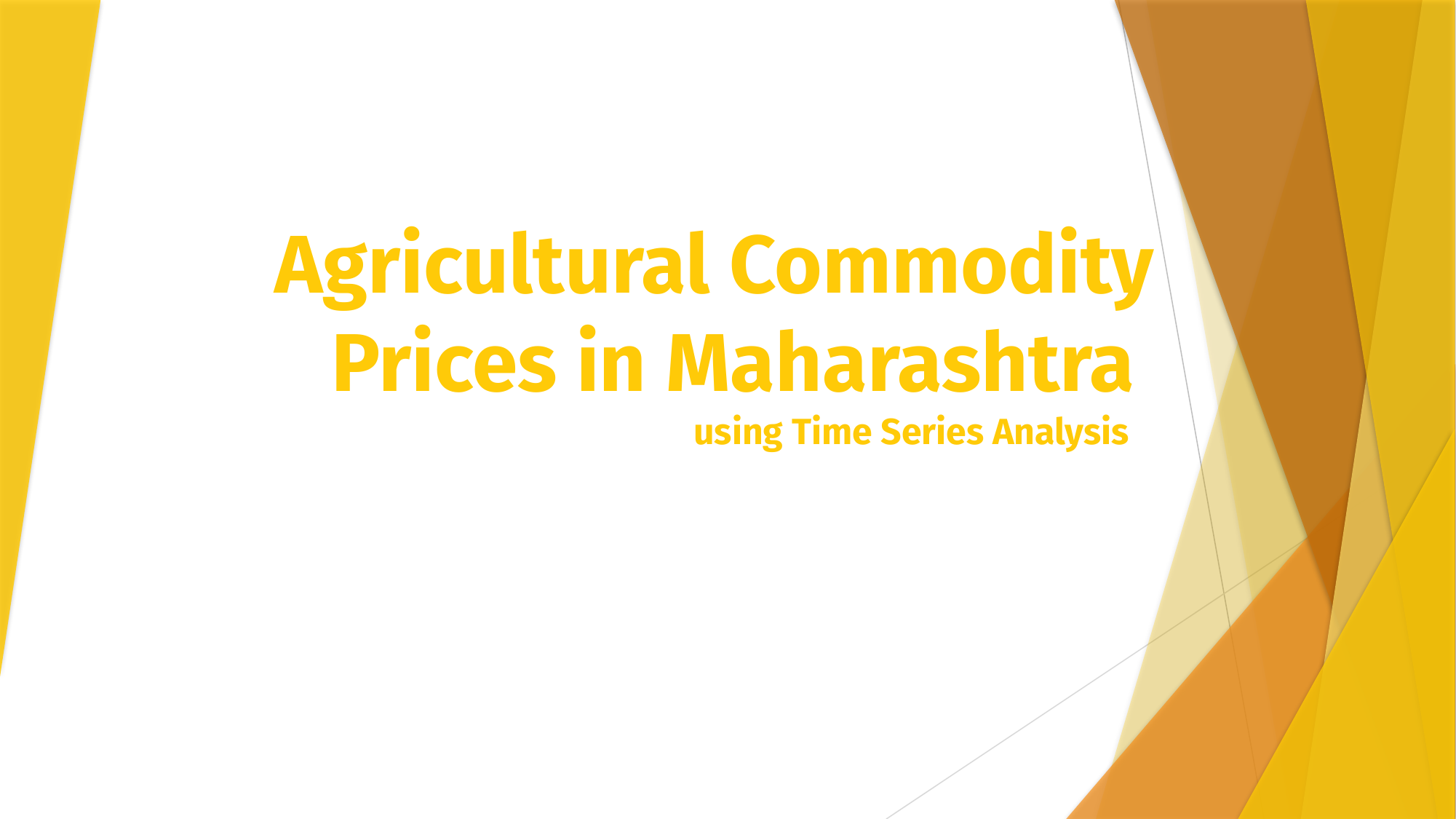

# Agricultural Commodity Prices in Maharashtra using Time Series Analysis